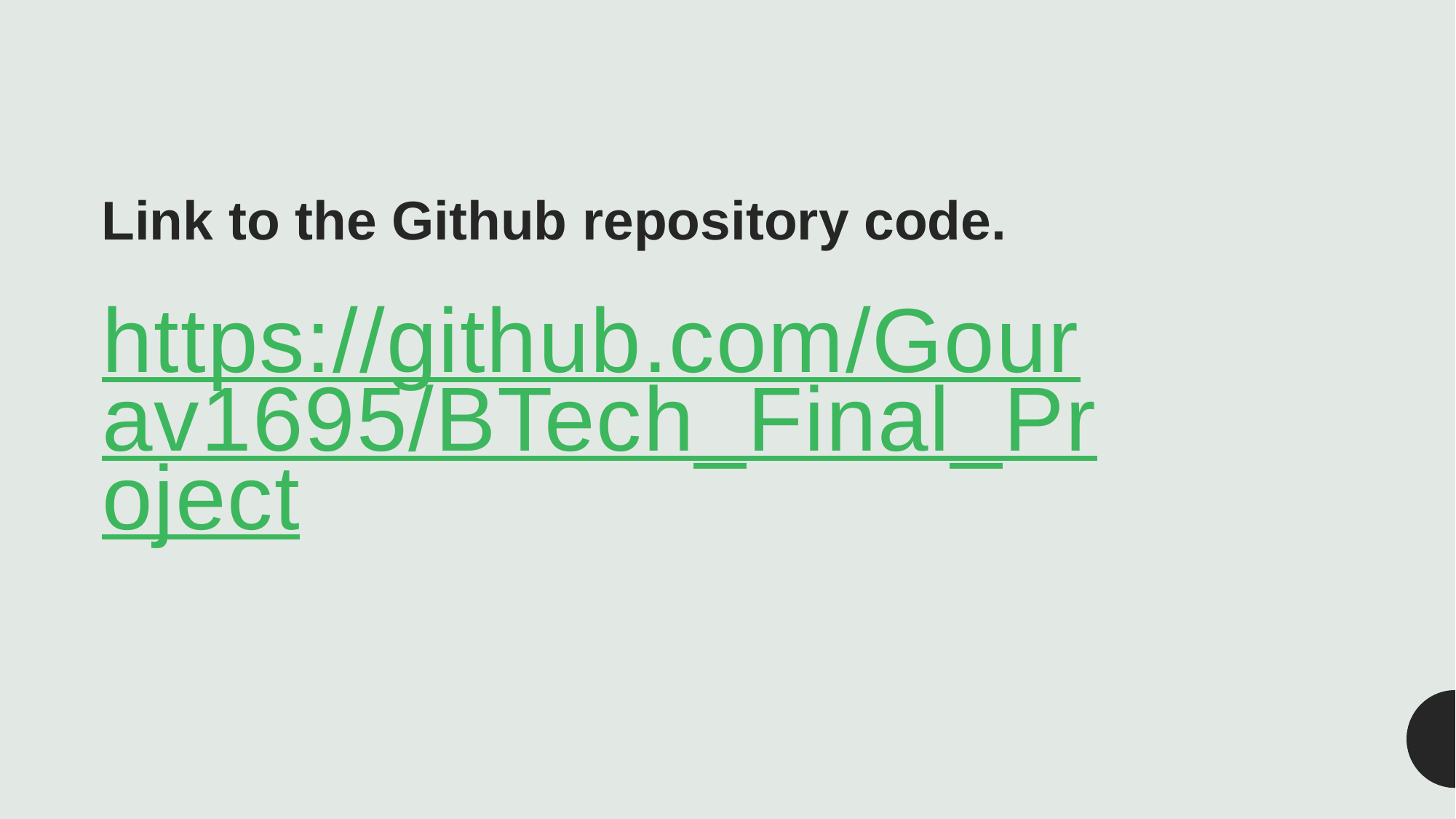

Link to the Github repository code.
# https://github.com/Gourav1695/BTech_Final_Project